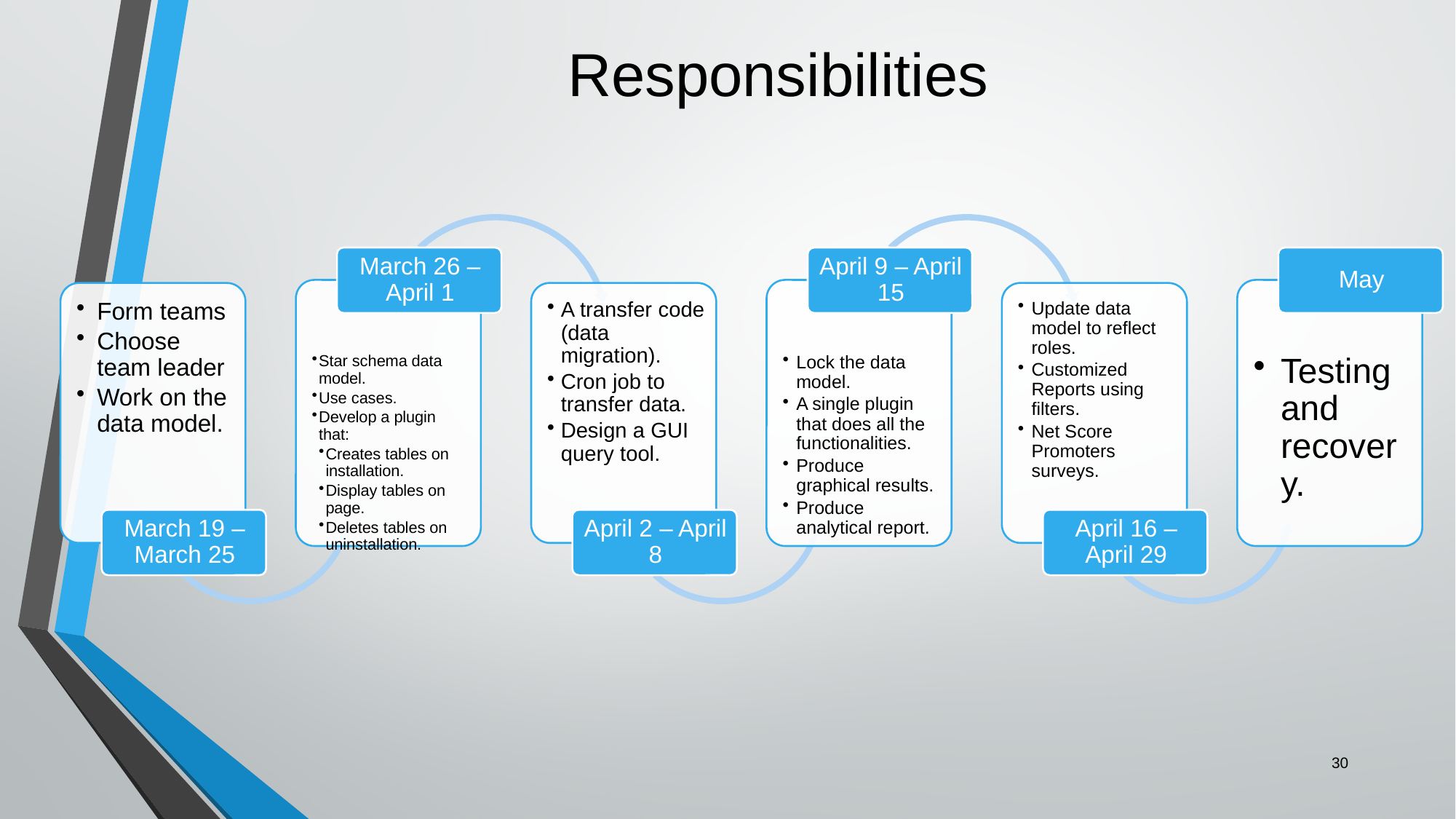

# Responsibilities
Form teams
Choose team leader
Work on the data model.
March 19 – March 25
Star schema data model.
Use cases.
Develop a plugin that:
Creates tables on installation.
Display tables on page.
Deletes tables on uninstallation.
March 26 – April 1
A transfer code (data migration).
Cron job to transfer data.
Design a GUI query tool.
April 2 – April 8
Lock the data model.
A single plugin that does all the functionalities.
Produce graphical results.
Produce analytical report.
April 9 – April 15
Update data model to reflect roles.
Customized Reports using filters.
Net Score Promoters surveys.
April 16 – April 29
Testing and recovery.
May
30